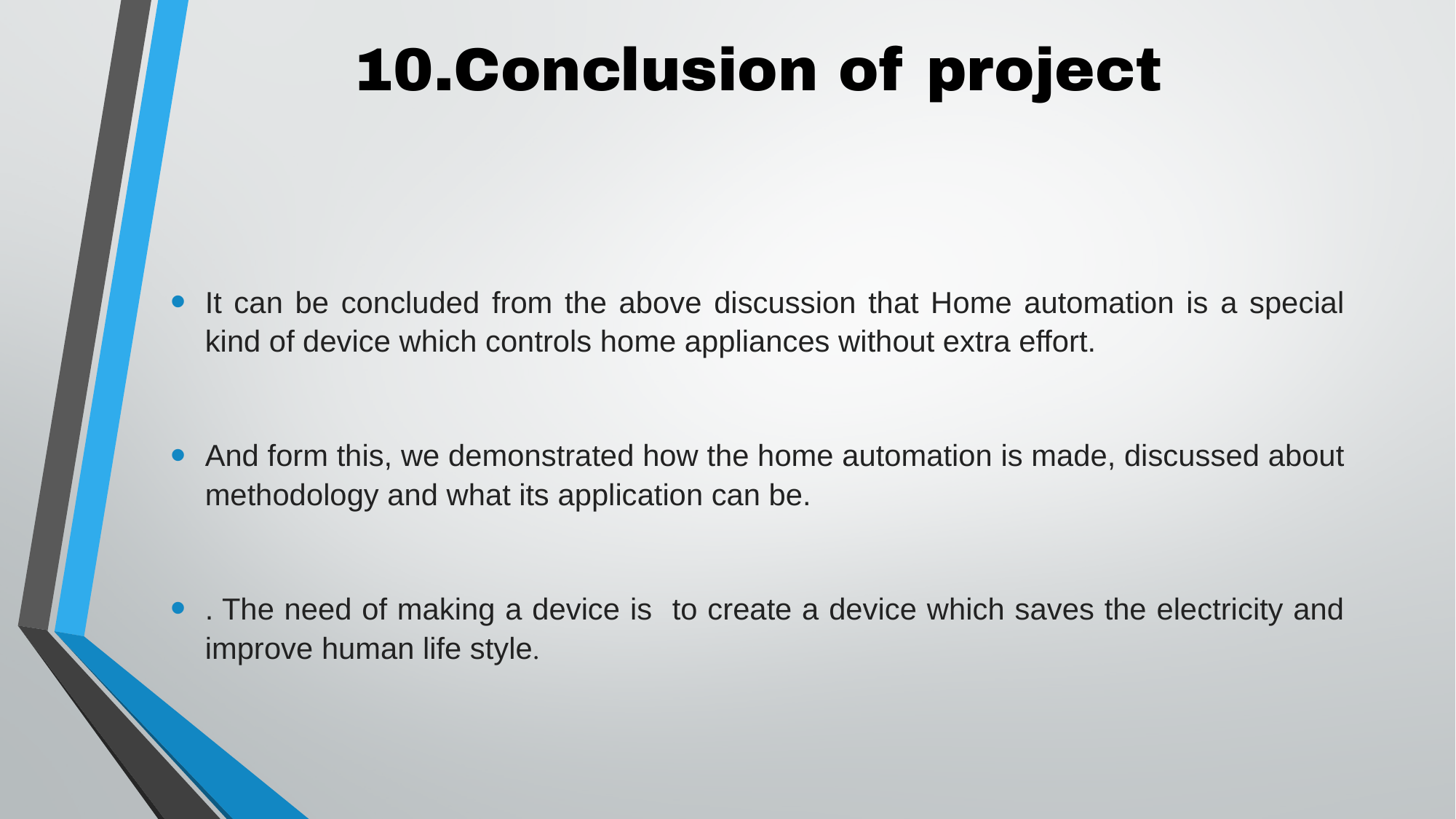

# 10.Conclusion of project
It can be concluded from the above discussion that Home automation is a special kind of device which controls home appliances without extra effort.

And form this, we demonstrated how the home automation is made, discussed about methodology and what its application can be.

. The need of making a device is  to create a device which saves the electricity and improve human life style.